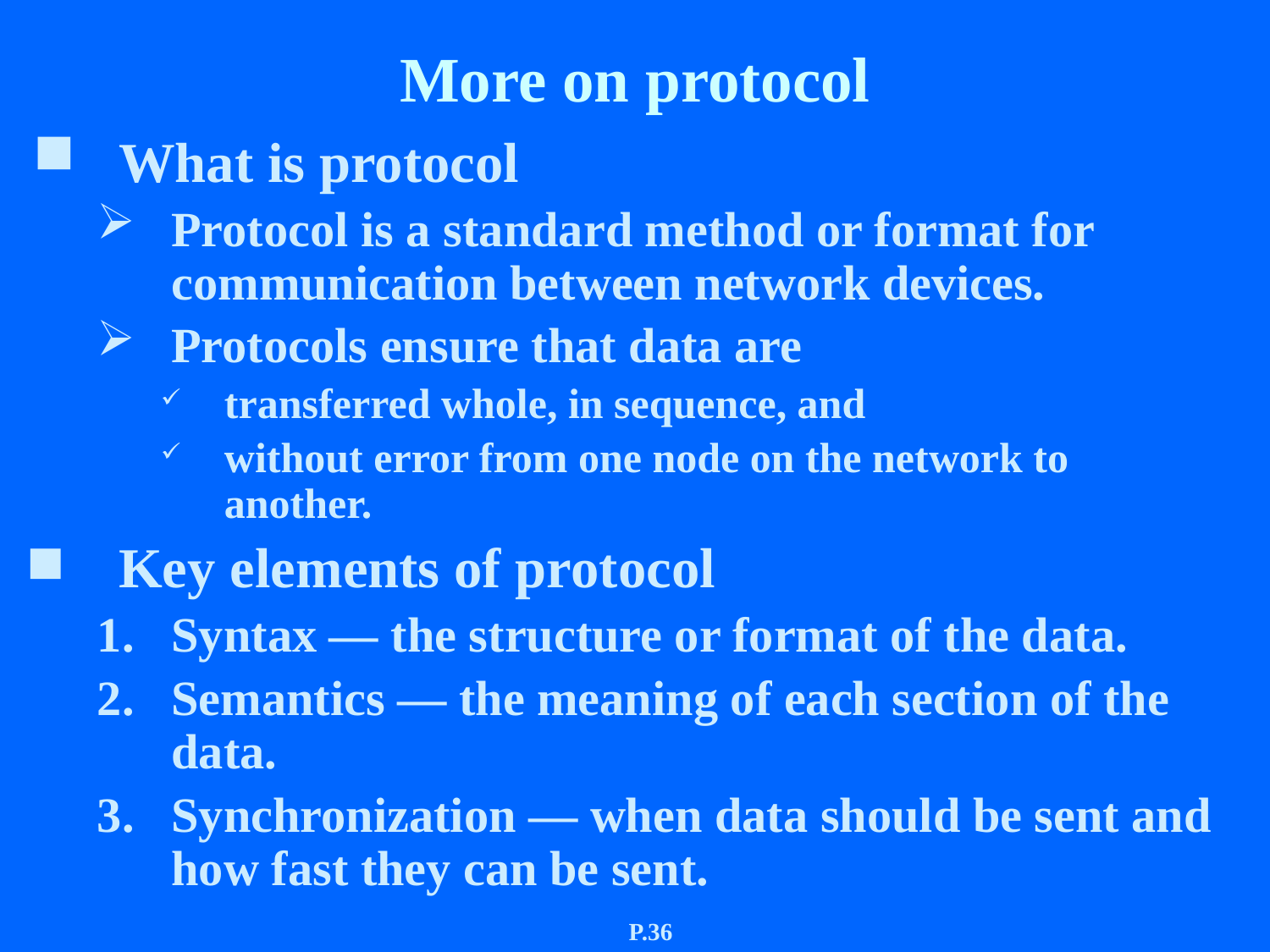

# More on protocol
What is protocol
Protocol is a standard method or format for communication between network devices.
Protocols ensure that data are
transferred whole, in sequence, and
without error from one node on the network to another.
Key elements of protocol
Syntax — the structure or format of the data.
Semantics — the meaning of each section of the data.
Synchronization — when data should be sent and how fast they can be sent.

P.36